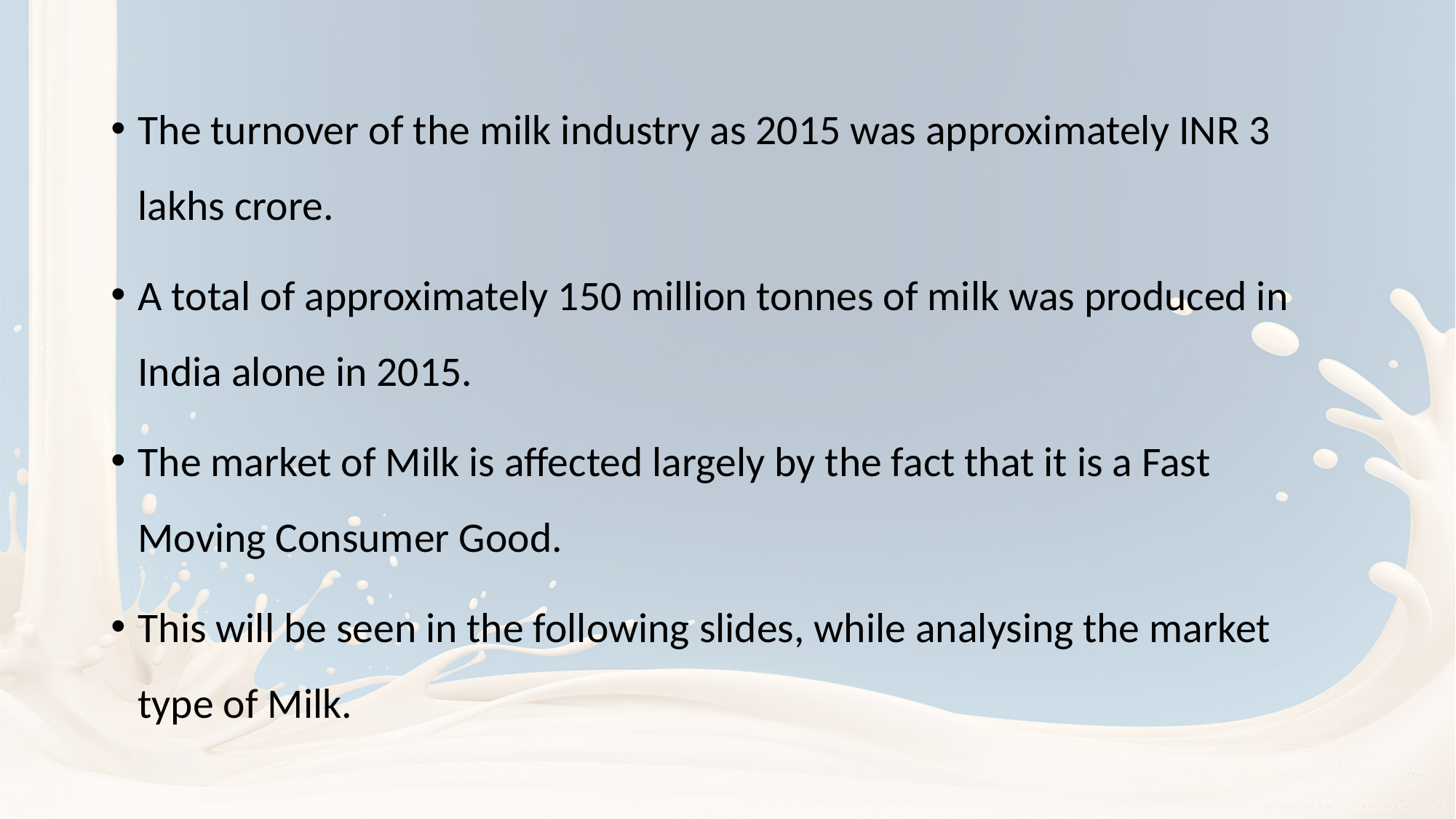

The turnover of the milk industry as 2015 was approximately INR 3 lakhs crore.
A total of approximately 150 million tonnes of milk was produced in India alone in 2015.
The market of Milk is affected largely by the fact that it is a Fast Moving Consumer Good.
This will be seen in the following slides, while analysing the market type of Milk.